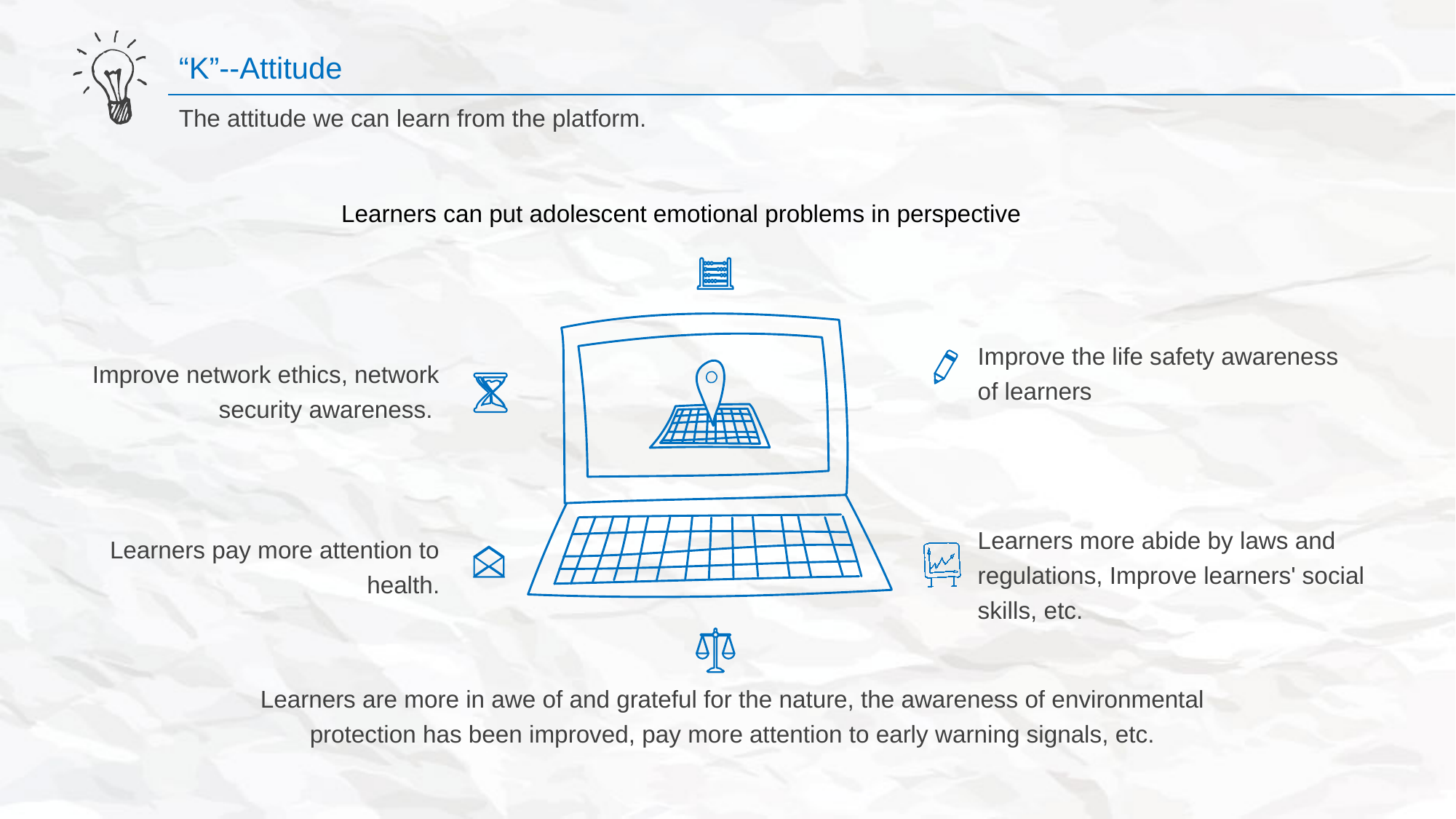

“K”--Attitude
The attitude we can learn from the platform.
Learners can put adolescent emotional problems in perspective

Improve the life safety awareness of learners
Improve network ethics, network security awareness.
Learners more abide by laws and regulations, Improve learners' social skills, etc.
Learners pay more attention to health.

Learners are more in awe of and grateful for the nature, the awareness of environmental protection has been improved, pay more attention to early warning signals, etc.